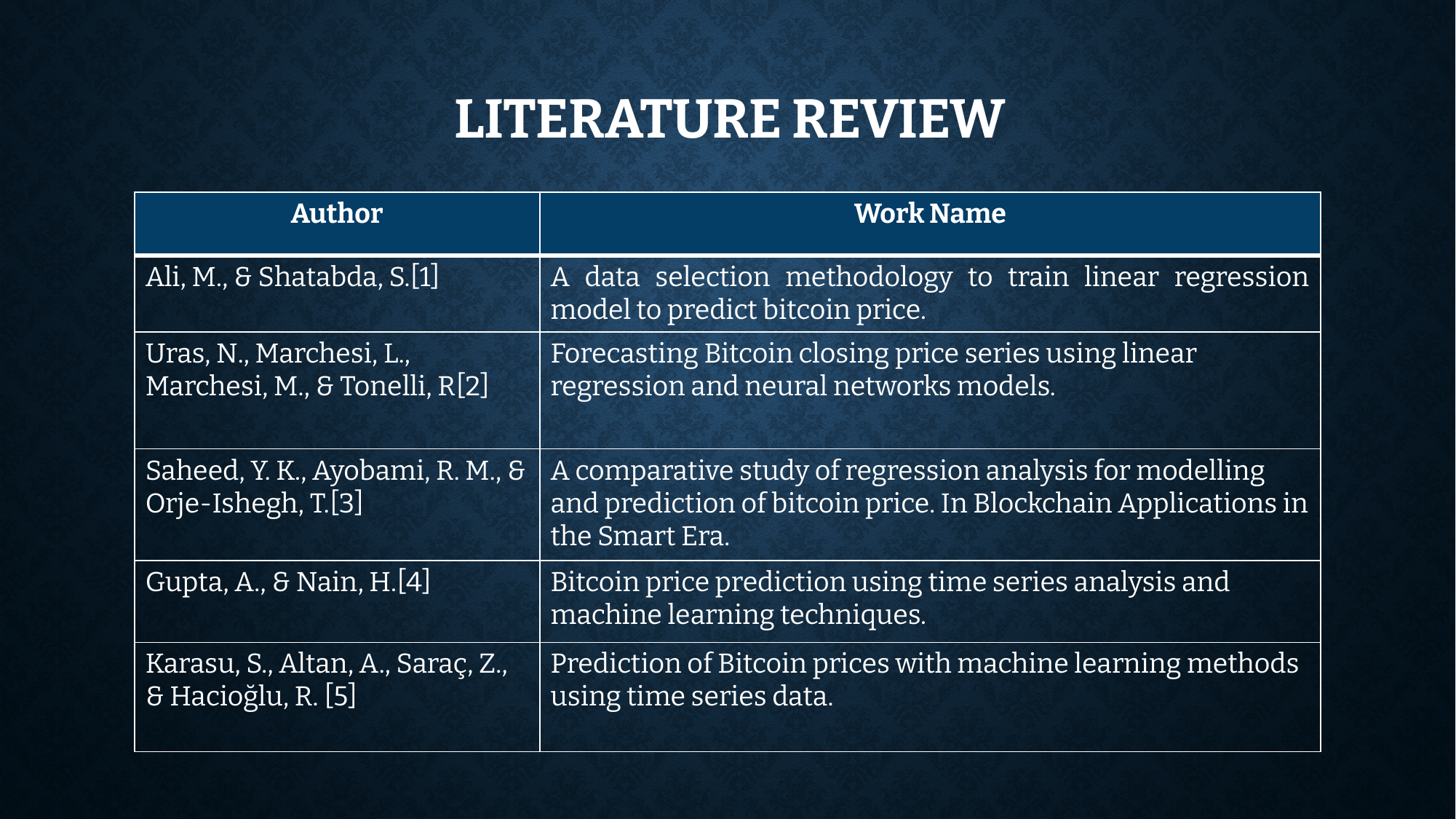

# LITERATURE REVIEW
| Author | Work Name |
| --- | --- |
| Ali, M., & Shatabda, S.[1] | A data selection methodology to train linear regression model to predict bitcoin price. |
| Uras, N., Marchesi, L., Marchesi, M., & Tonelli, R[2] | Forecasting Bitcoin closing price series using linear regression and neural networks models. |
| Saheed, Y. K., Ayobami, R. M., & Orje-Ishegh, T.[3] | A comparative study of regression analysis for modelling and prediction of bitcoin price. In Blockchain Applications in the Smart Era. |
| Gupta, A., & Nain, H.[4] | Bitcoin price prediction using time series analysis and machine learning techniques. |
| Karasu, S., Altan, A., Saraç, Z., & Hacioğlu, R. [5] | Prediction of Bitcoin prices with machine learning methods using time series data. |